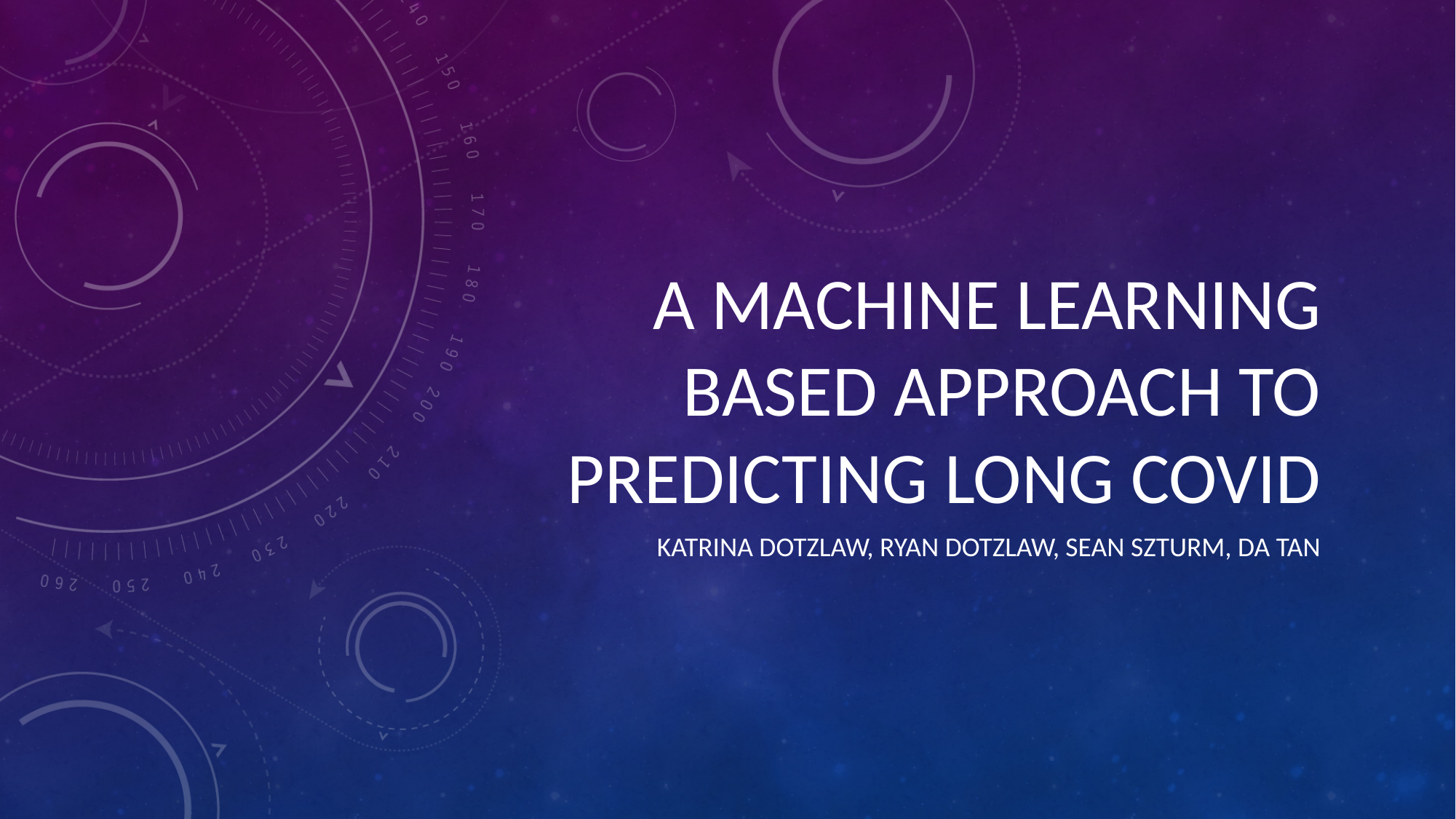

# A Machine Learning Based Approach to Predicting long covid
Katrina Dotzlaw, Ryan Dotzlaw, sean Szturm, da tan